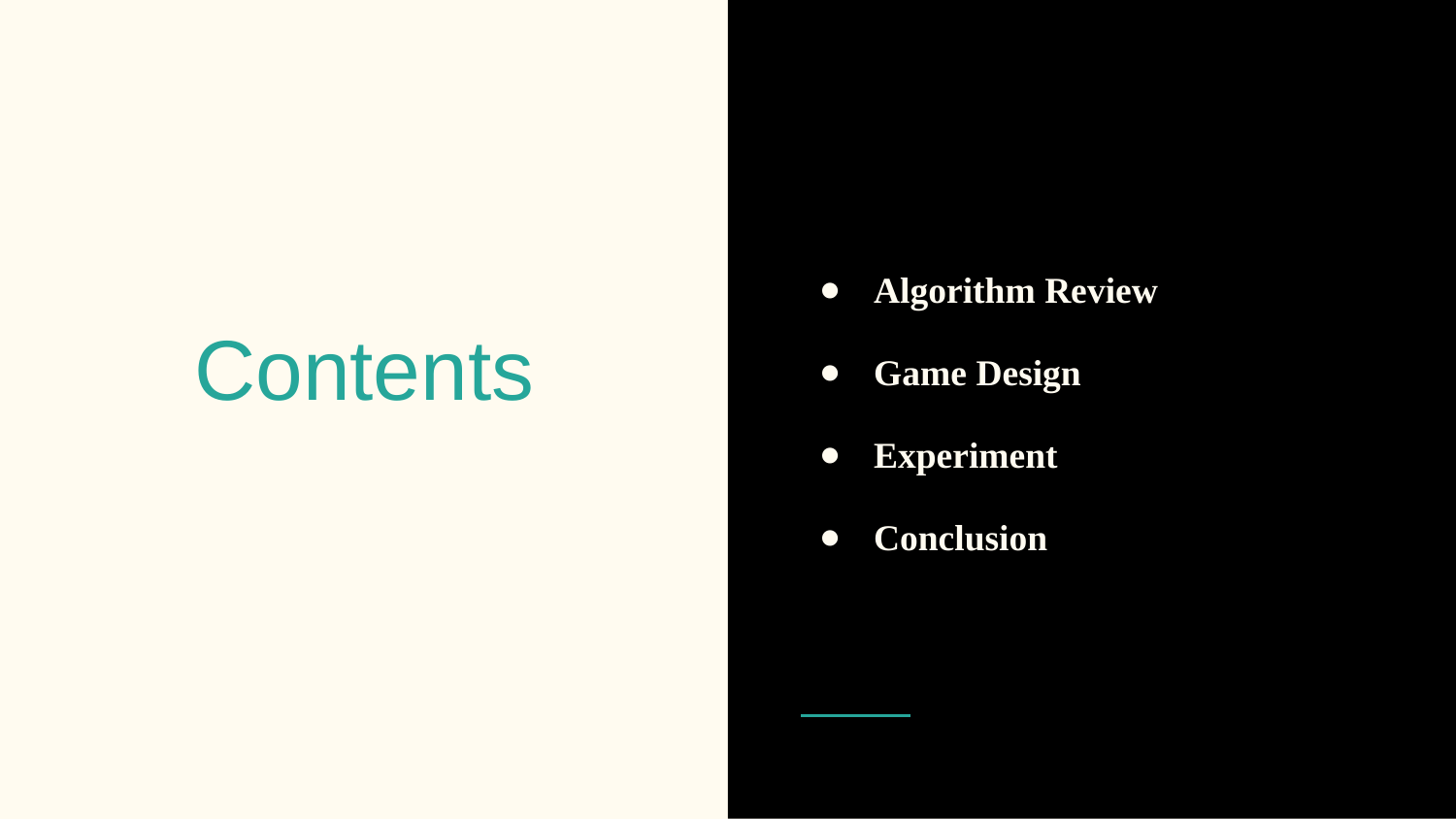

Algorithm Review
Game Design
Experiment
Conclusion
# Contents